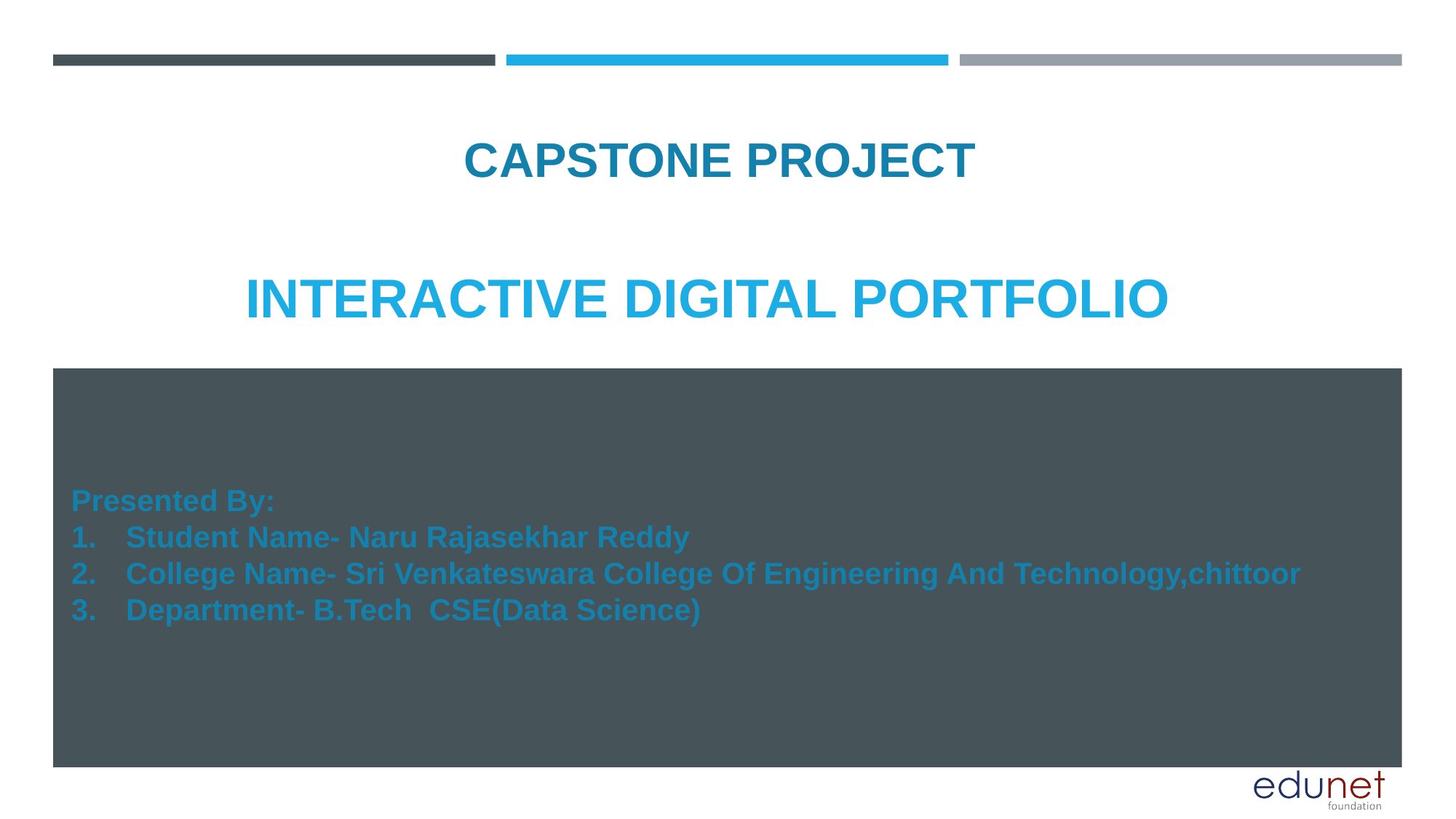

CAPSTONE PROJECT
# Interactive digital portfolio
Presented By:
Student Name- Naru Rajasekhar Reddy
College Name- Sri Venkateswara College Of Engineering And Technology,chittoor
Department- B.Tech  CSE(Data Science)